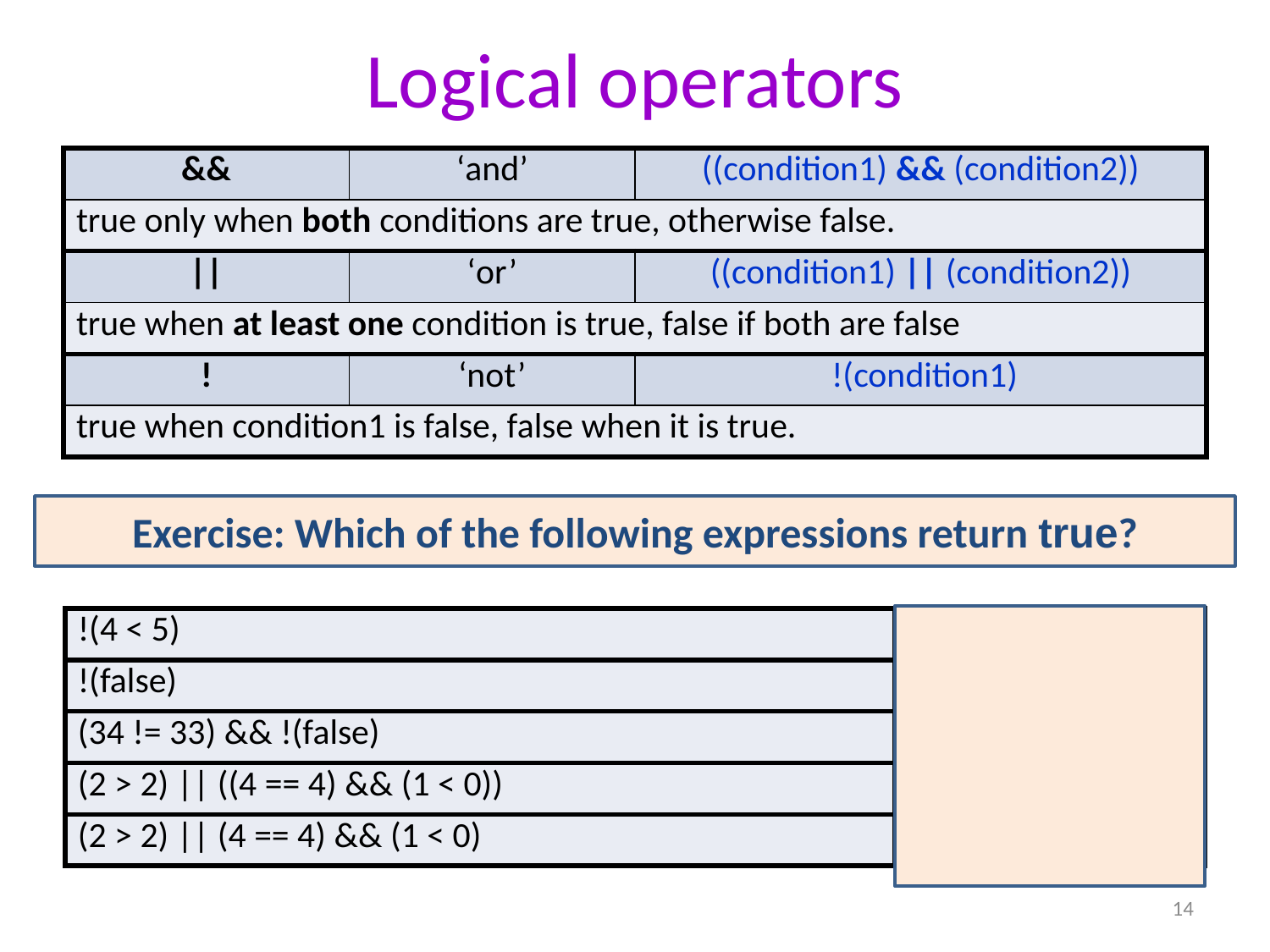

# Logical operators
| && | ‘and’ | ((condition1) && (condition2)) |
| --- | --- | --- |
| true only when both conditions are true, otherwise false. |  |  |
| || | ‘or’ | ((condition1) || (condition2)) |
| true when at least one condition is true, false if both are false |  |  |
| ! | ‘not’ | !(condition1) |
| true when condition1 is false, false when it is true. |  |  |
Exercise: Which of the following expressions return true?

| !(4 < 5) | false |
| --- | --- |
| !(false) | true |
| (34 != 33) && !(false) | true |
| (2 > 2) || ((4 == 4) && (1 < 0)) | false |
| (2 > 2) || (4 == 4) && (1 < 0) | false |
14